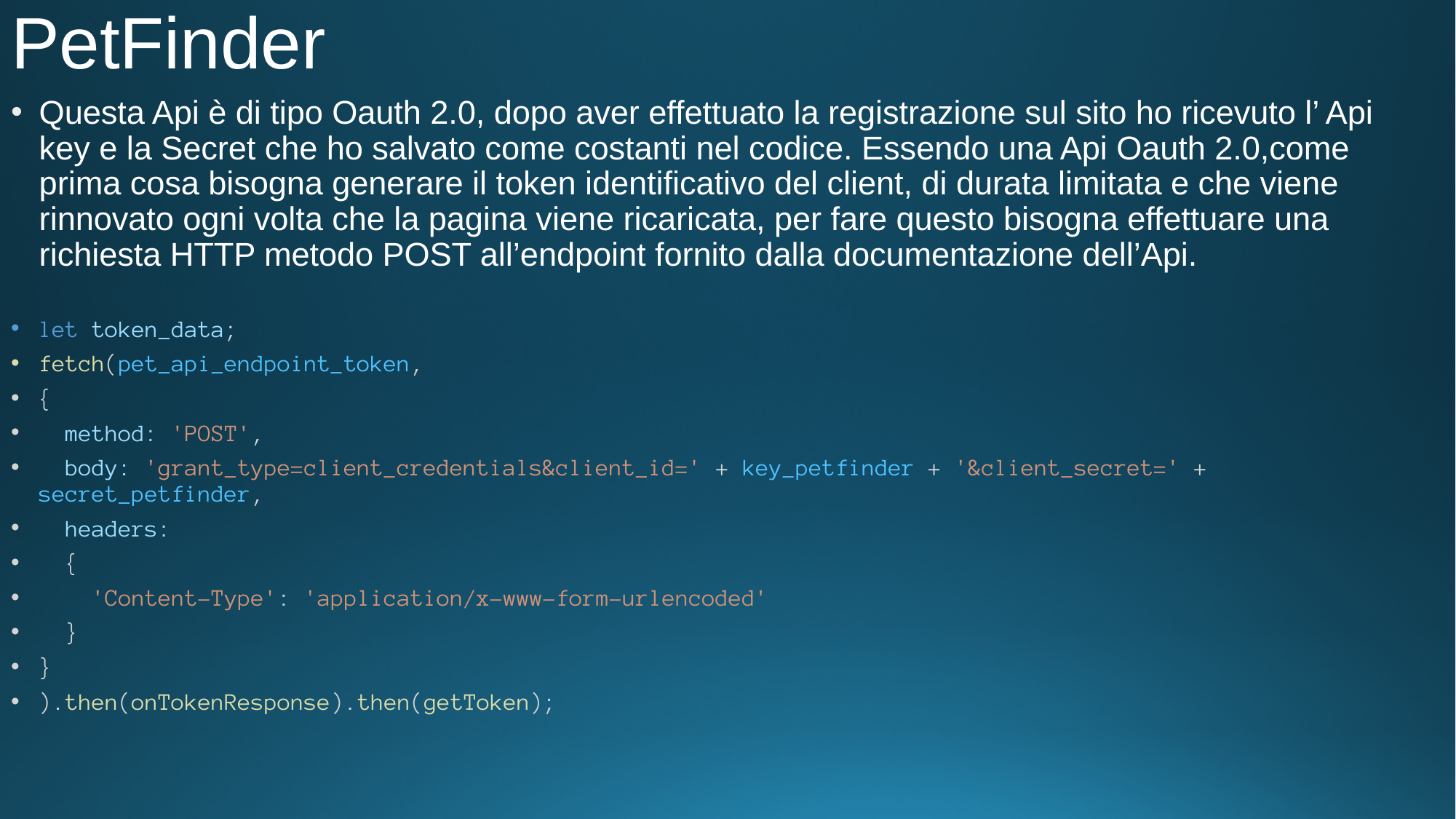

# PetFinder
Questa Api è di tipo Oauth 2.0, dopo aver effettuato la registrazione sul sito ho ricevuto l’ Api key e la Secret che ho salvato come costanti nel codice. Essendo una Api Oauth 2.0,come prima cosa bisogna generare il token identificativo del client, di durata limitata e che viene rinnovato ogni volta che la pagina viene ricaricata, per fare questo bisogna effettuare una richiesta HTTP metodo POST all’endpoint fornito dalla documentazione dell’Api.

let token_data;
fetch(pet_api_endpoint_token,
{
  method: 'POST',
  body: 'grant_type=client_credentials&client_id=' + key_petfinder + '&client_secret=' + secret_petfinder,
  headers:
  {
    'Content-Type': 'application/x-www-form-urlencoded'
  }
}
).then(onTokenResponse).then(getToken);